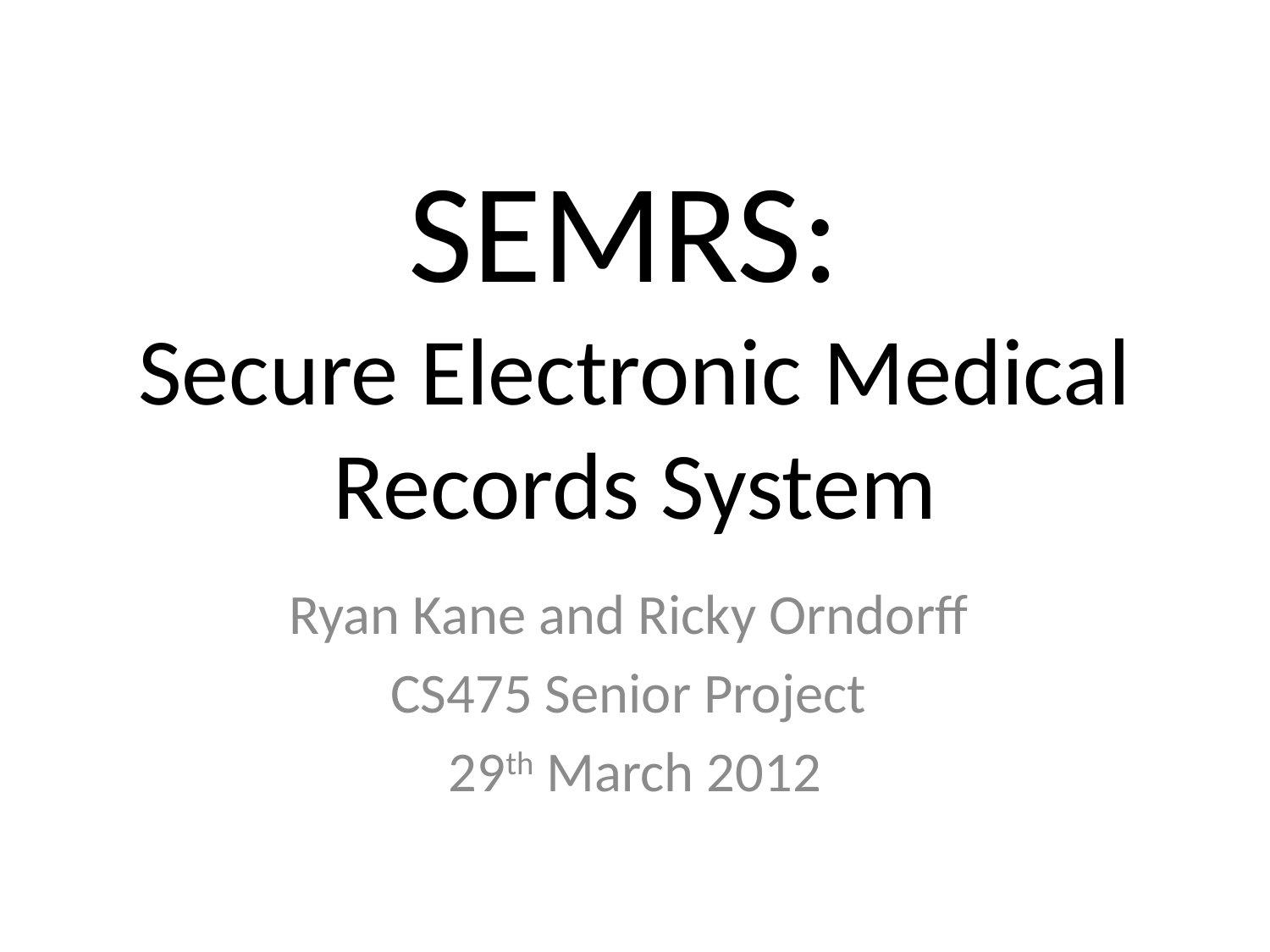

# SEMRS: Secure Electronic Medical Records System
Ryan Kane and Ricky Orndorff
CS475 Senior Project
29th March 2012